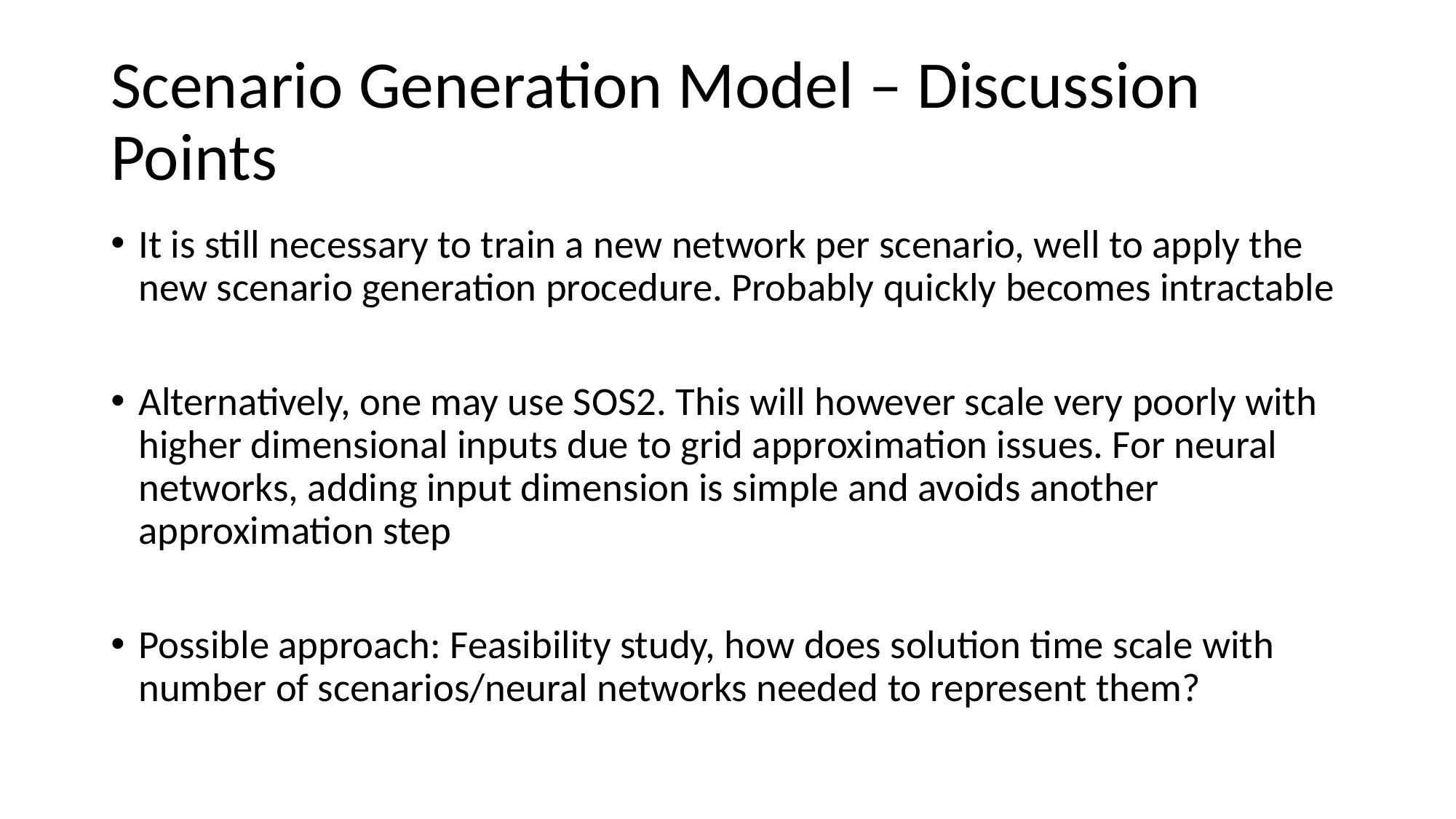

# Scenario Generation Model – Discussion Points
It is still necessary to train a new network per scenario, well to apply the new scenario generation procedure. Probably quickly becomes intractable

Alternatively, one may use SOS2. This will however scale very poorly with higher dimensional inputs due to grid approximation issues. For neural networks, adding input dimension is simple and avoids another approximation step

Possible approach: Feasibility study, how does solution time scale with number of scenarios/neural networks needed to represent them?